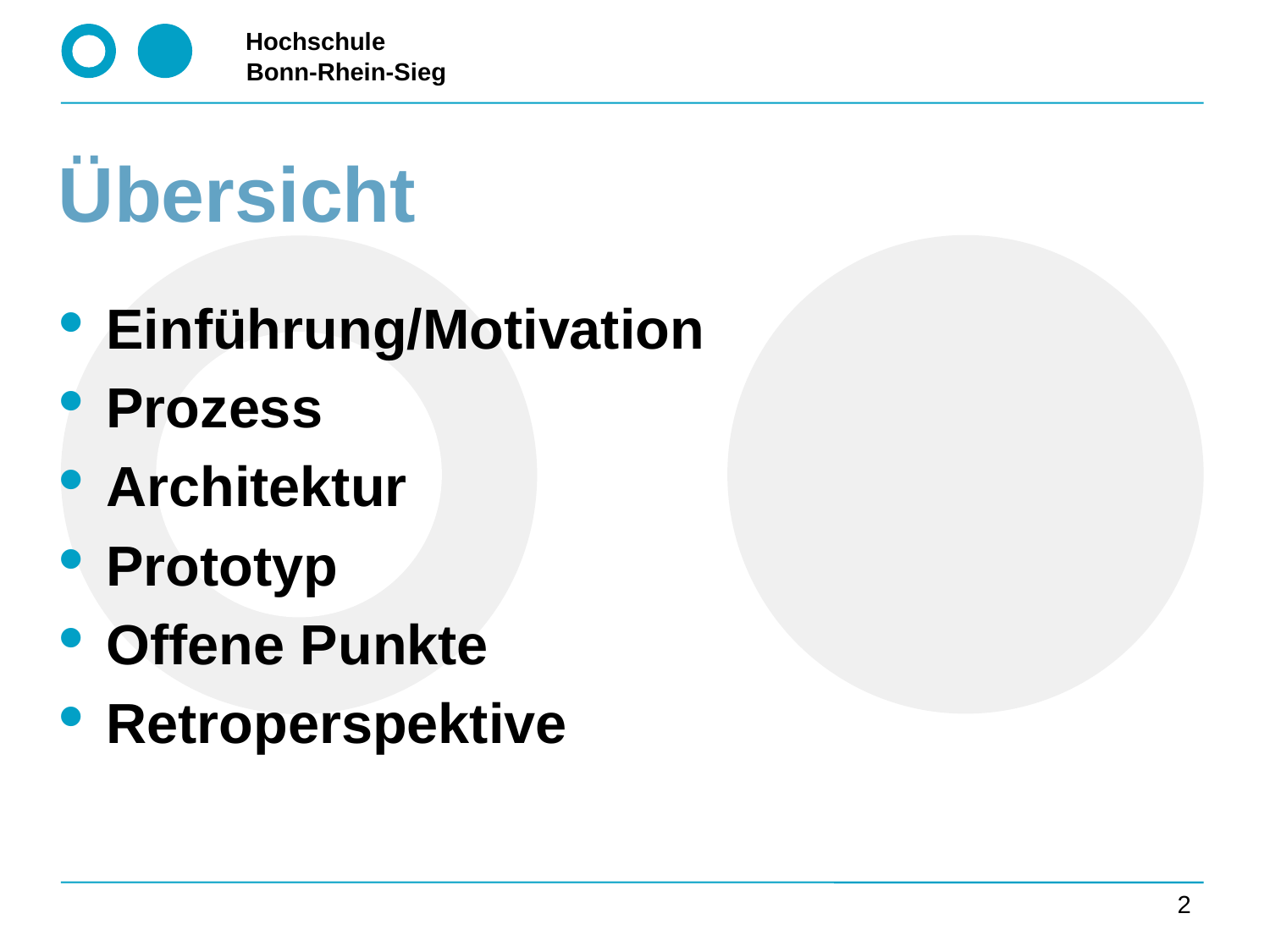

# Übersicht
Einführung/Motivation
Prozess
Architektur
Prototyp
Offene Punkte
Retroperspektive